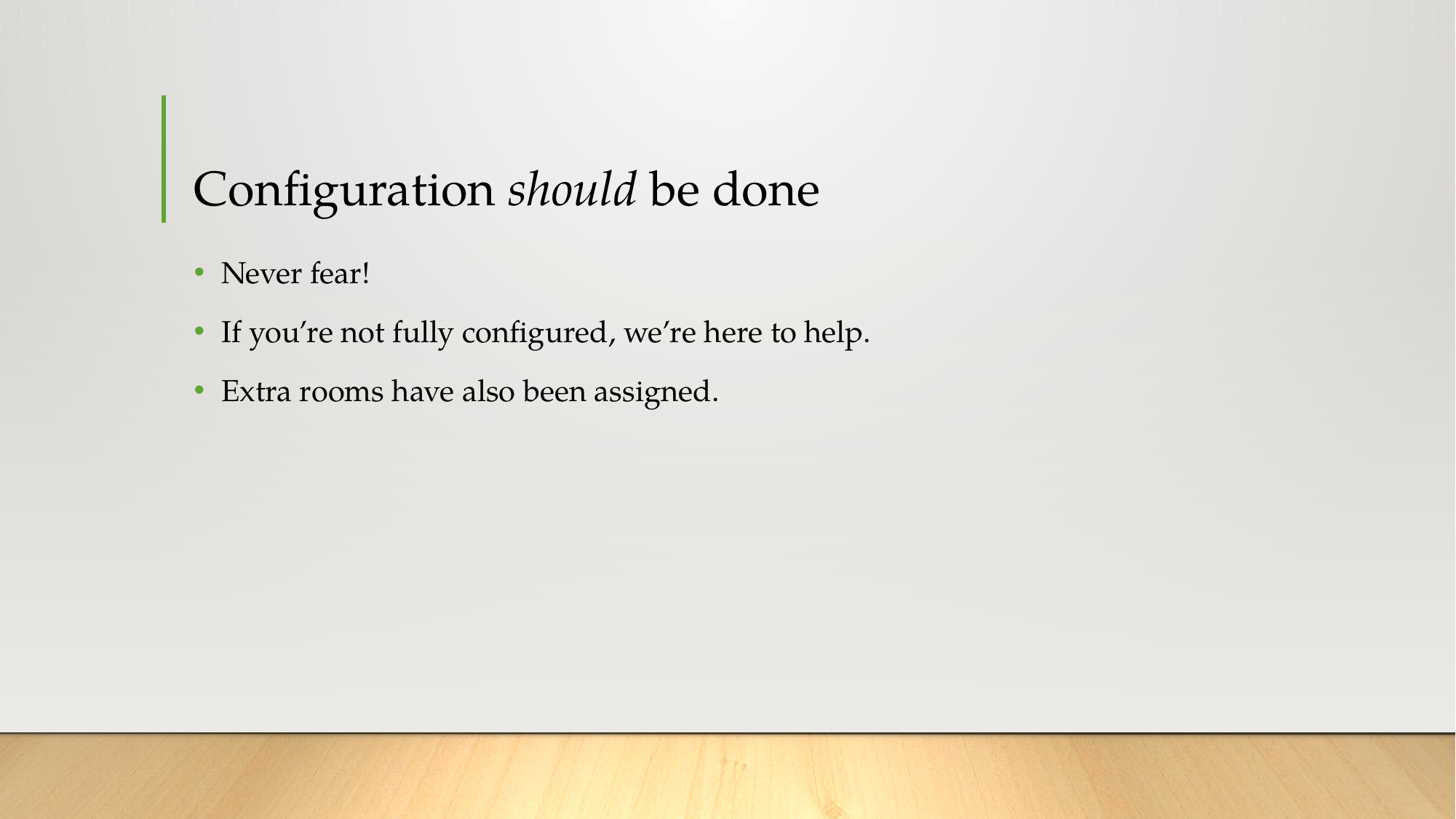

# Configuration should be done
Never fear!
If you’re not fully configured, we’re here to help.
Extra rooms have also been assigned.